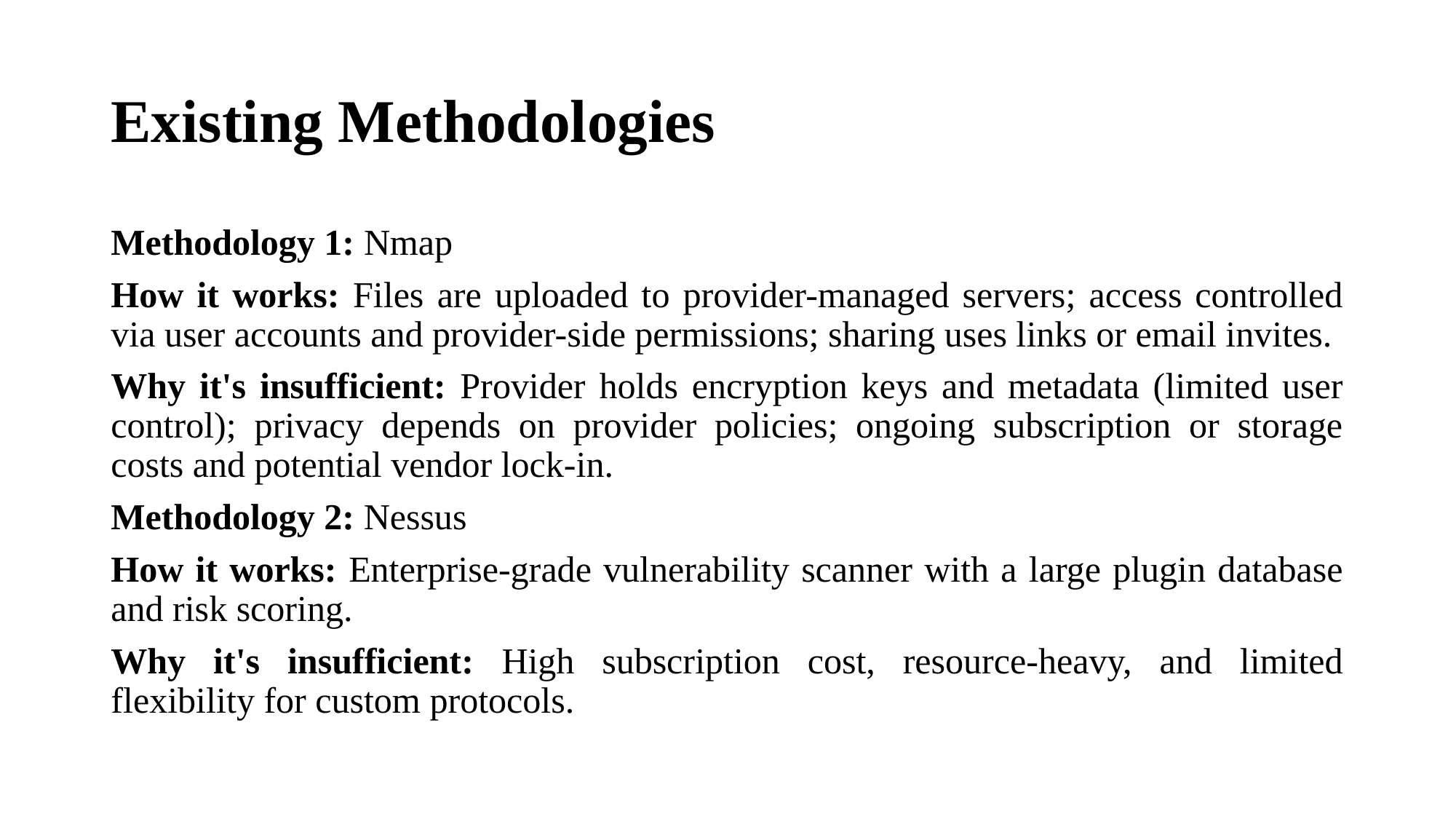

# Existing Methodologies
Methodology 1: Nmap
How it works: Files are uploaded to provider-managed servers; access controlled via user accounts and provider-side permissions; sharing uses links or email invites.
Why it's insufficient: Provider holds encryption keys and metadata (limited user control); privacy depends on provider policies; ongoing subscription or storage costs and potential vendor lock-in.
Methodology 2: Nessus
How it works: Enterprise-grade vulnerability scanner with a large plugin database and risk scoring.
Why it's insufficient: High subscription cost, resource-heavy, and limited flexibility for custom protocols.